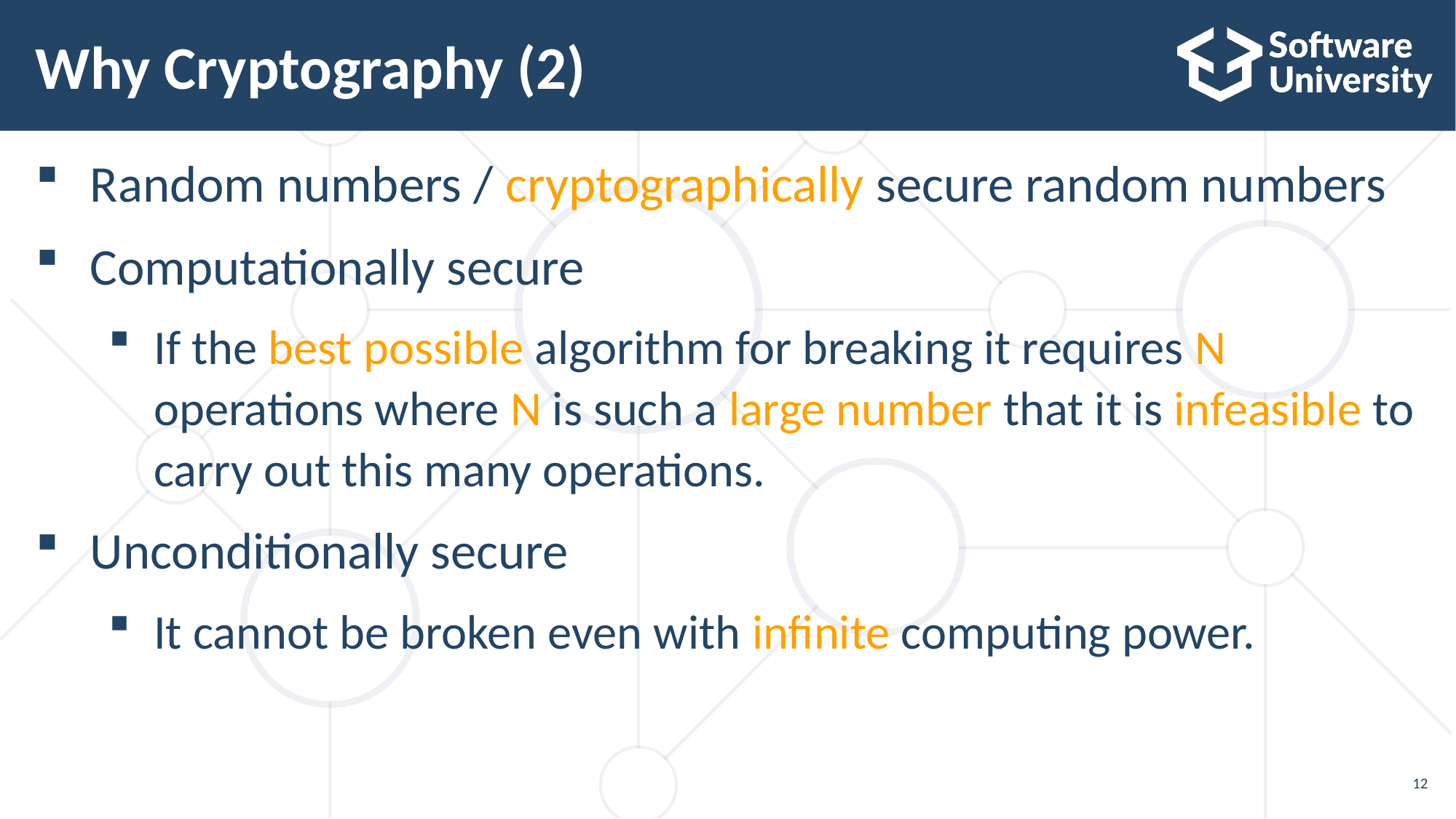

# Why Cryptography (2)
Random numbers / cryptographically secure random numbers
Computationally secure
If the best possible algorithm for breaking it requires N
operations where N is such a large number that it is infeasible to carry out this many operations.
Unconditionally secure
It cannot be broken even with infinite computing power.
12